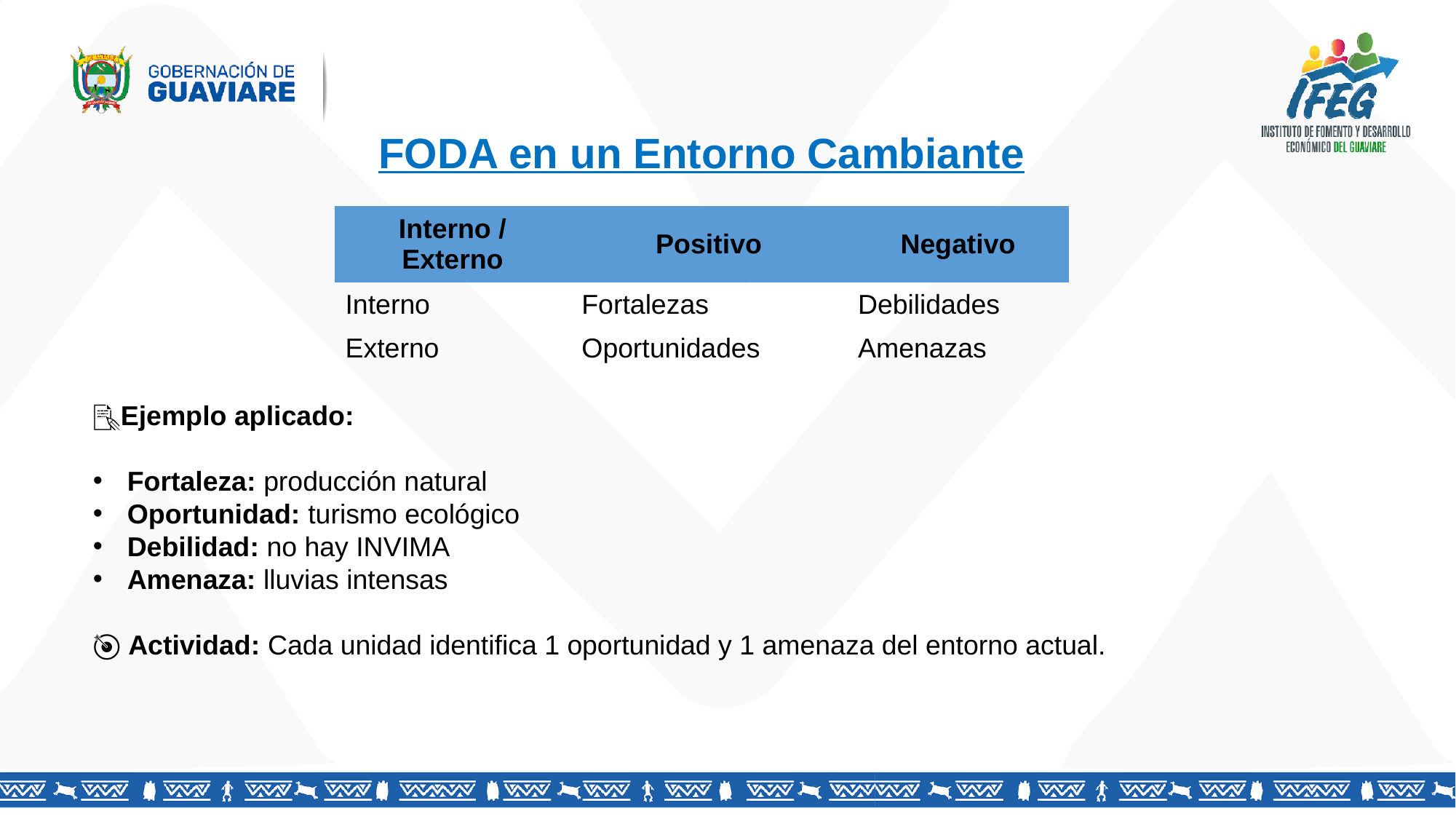

FODA en un Entorno Cambiante
| Interno / Externo | Positivo | Negativo |
| --- | --- | --- |
| Interno | Fortalezas | Debilidades |
| Externo | Oportunidades | Amenazas |
📝Ejemplo aplicado:

Fortaleza: producción natural
Oportunidad: turismo ecológico
Debilidad: no hay INVIMA
Amenaza: lluvias intensas

🎯 Actividad: Cada unidad identifica 1 oportunidad y 1 amenaza del entorno actual.